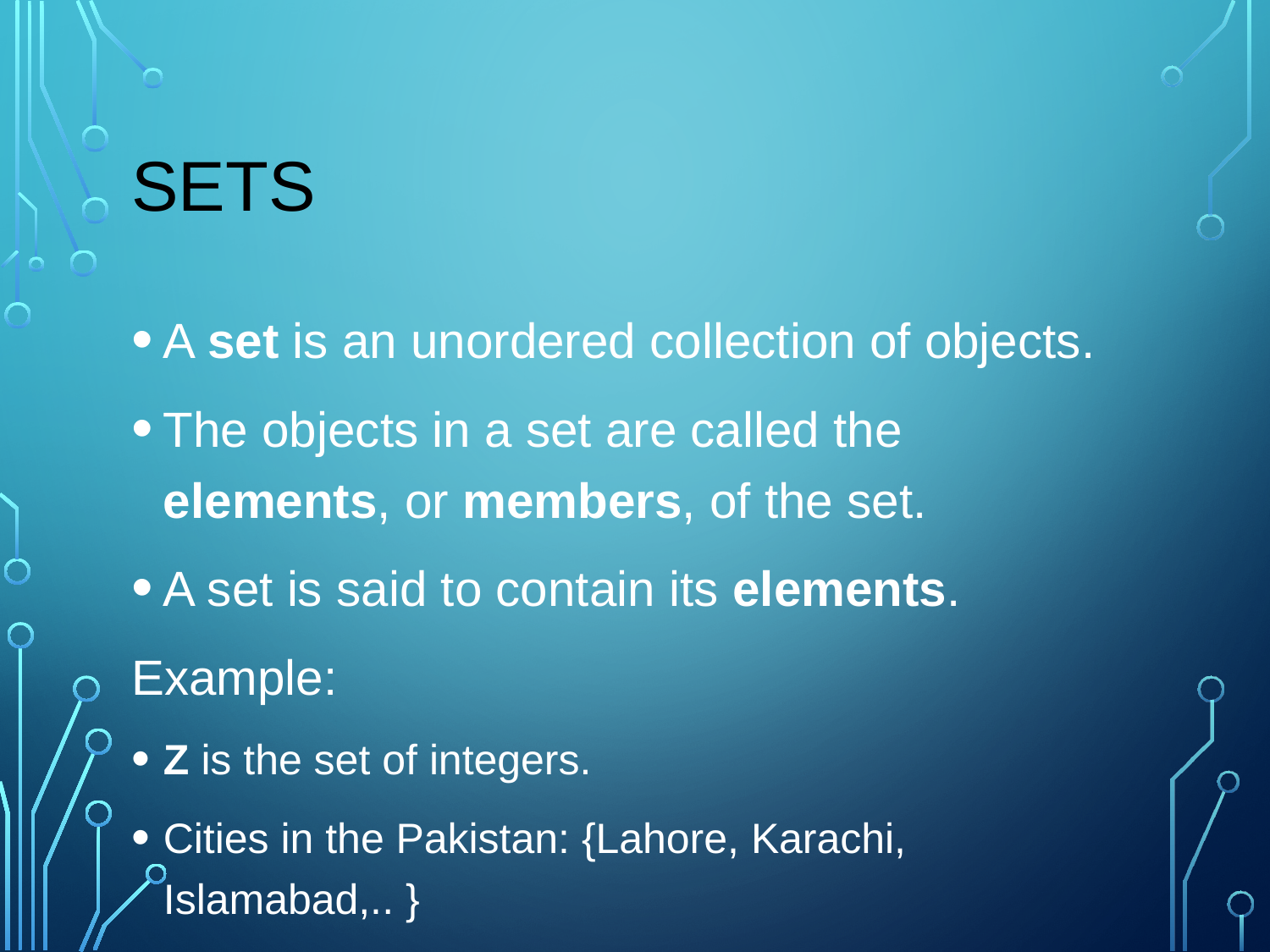

# Sets
A set is an unordered collection of objects.
The objects in a set are called the elements, or members, of the set.
A set is said to contain its elements.
Example:
Z is the set of integers.
Cities in the Pakistan: {Lahore, Karachi, Islamabad,.. }